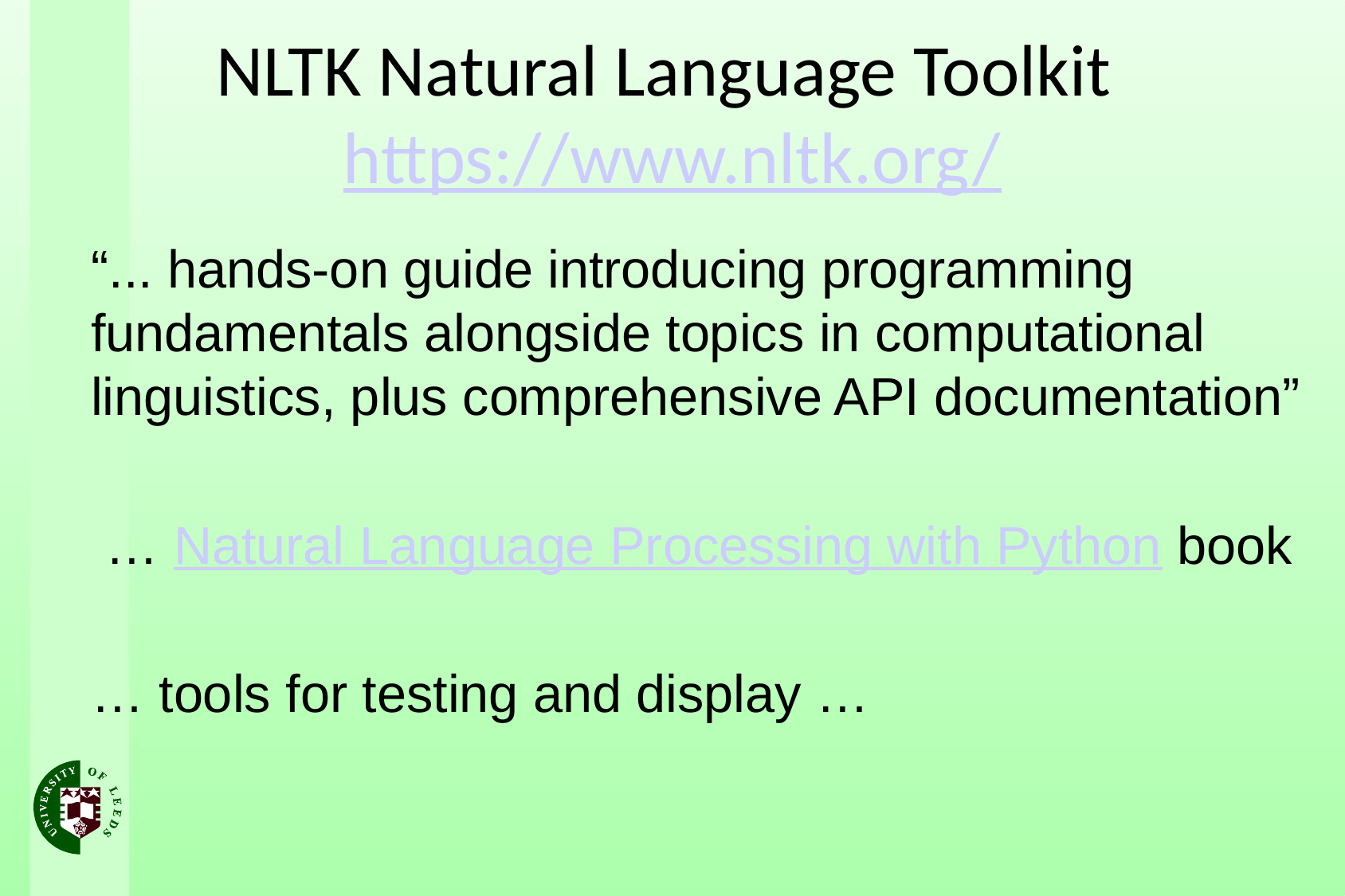

# NLTK Natural Language Toolkit https://www.nltk.org/
“... hands-on guide introducing programming fundamentals alongside topics in computational linguistics, plus comprehensive API documentation”

 … Natural Language Processing with Python book

… tools for testing and display …